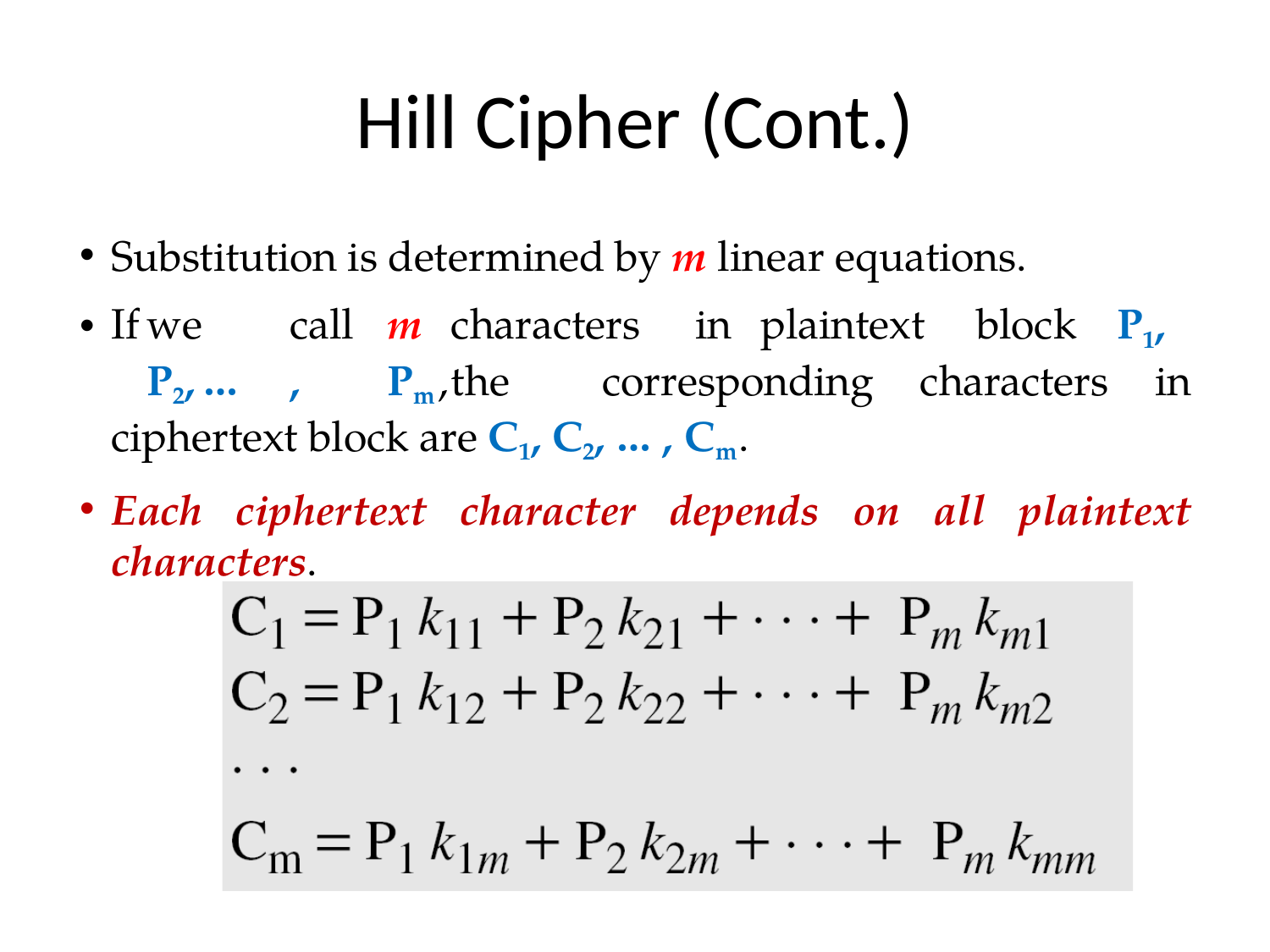

# Hill Cipher (Cont.)
Substitution is determined by m linear equations.
If	we	call	m	characters	in	plaintext	block	P1,	P2,	…	,	Pm,	the  corresponding characters in ciphertext block are C1, C2, … , Cm.
Each ciphertext character depends on all plaintext characters.